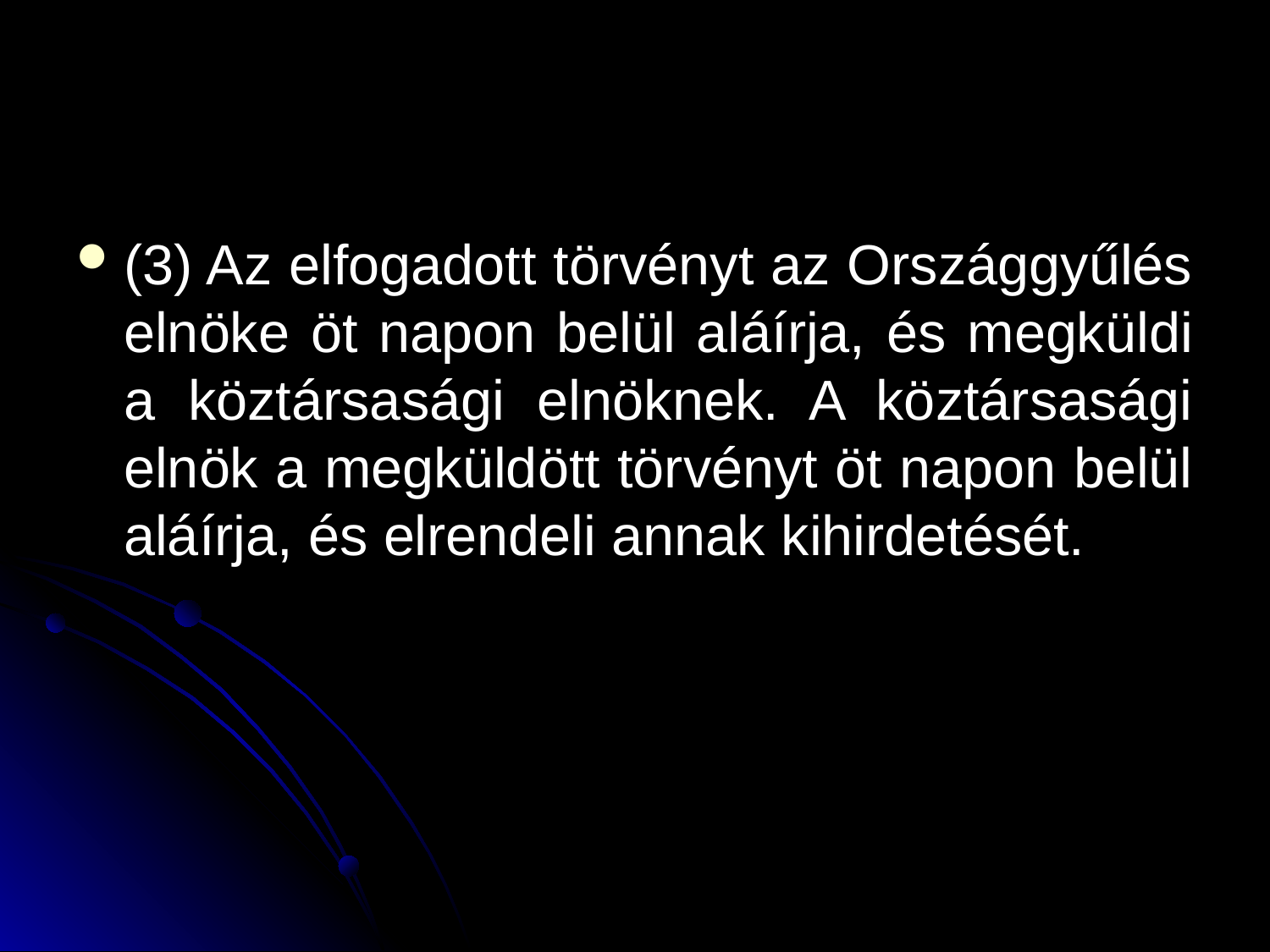

#
(3) Az elfogadott törvényt az Országgyűlés elnöke öt napon belül aláírja, és megküldi a köztársasági elnöknek. A köztársasági elnök a megküldött törvényt öt napon belül aláírja, és elrendeli annak kihirdetését.